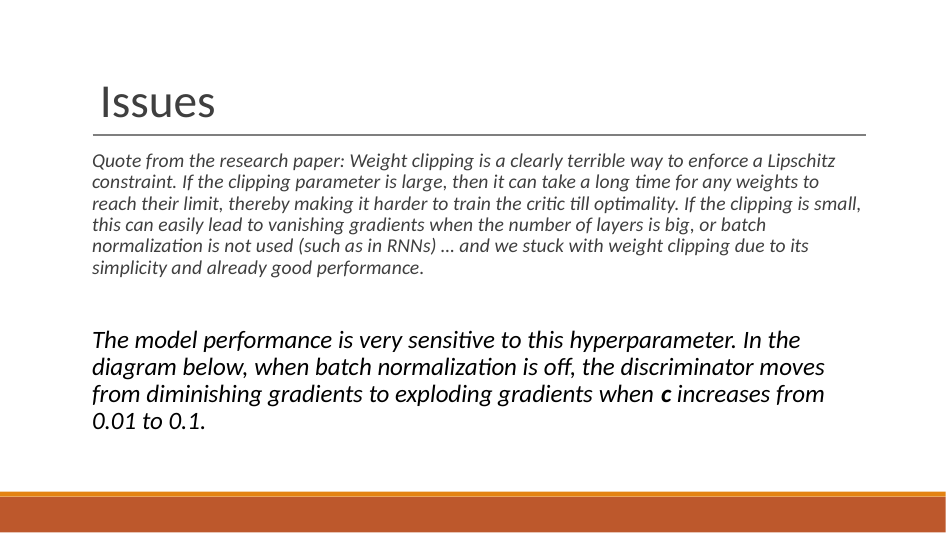

# Issues
Quote from the research paper: Weight clipping is a clearly terrible way to enforce a Lipschitz constraint. If the clipping parameter is large, then it can take a long time for any weights to reach their limit, thereby making it harder to train the critic till optimality. If the clipping is small, this can easily lead to vanishing gradients when the number of layers is big, or batch normalization is not used (such as in RNNs) … and we stuck with weight clipping due to its simplicity and already good performance.

The model performance is very sensitive to this hyperparameter. In the diagram below, when batch normalization is off, the discriminator moves from diminishing gradients to exploding gradients when c increases from 0.01 to 0.1.